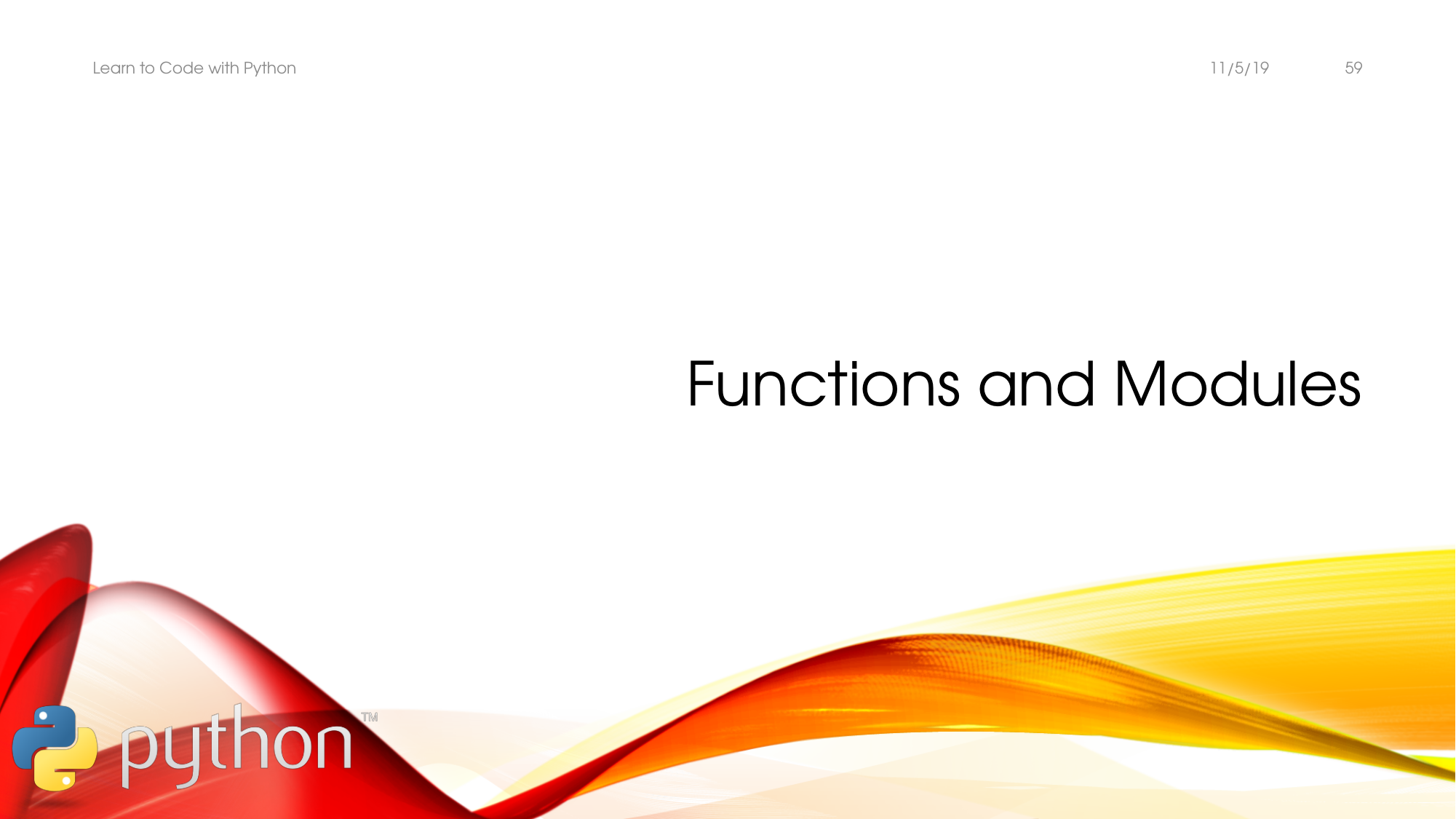

11/5/19
59
Learn to Code with Python
# Functions and Modules